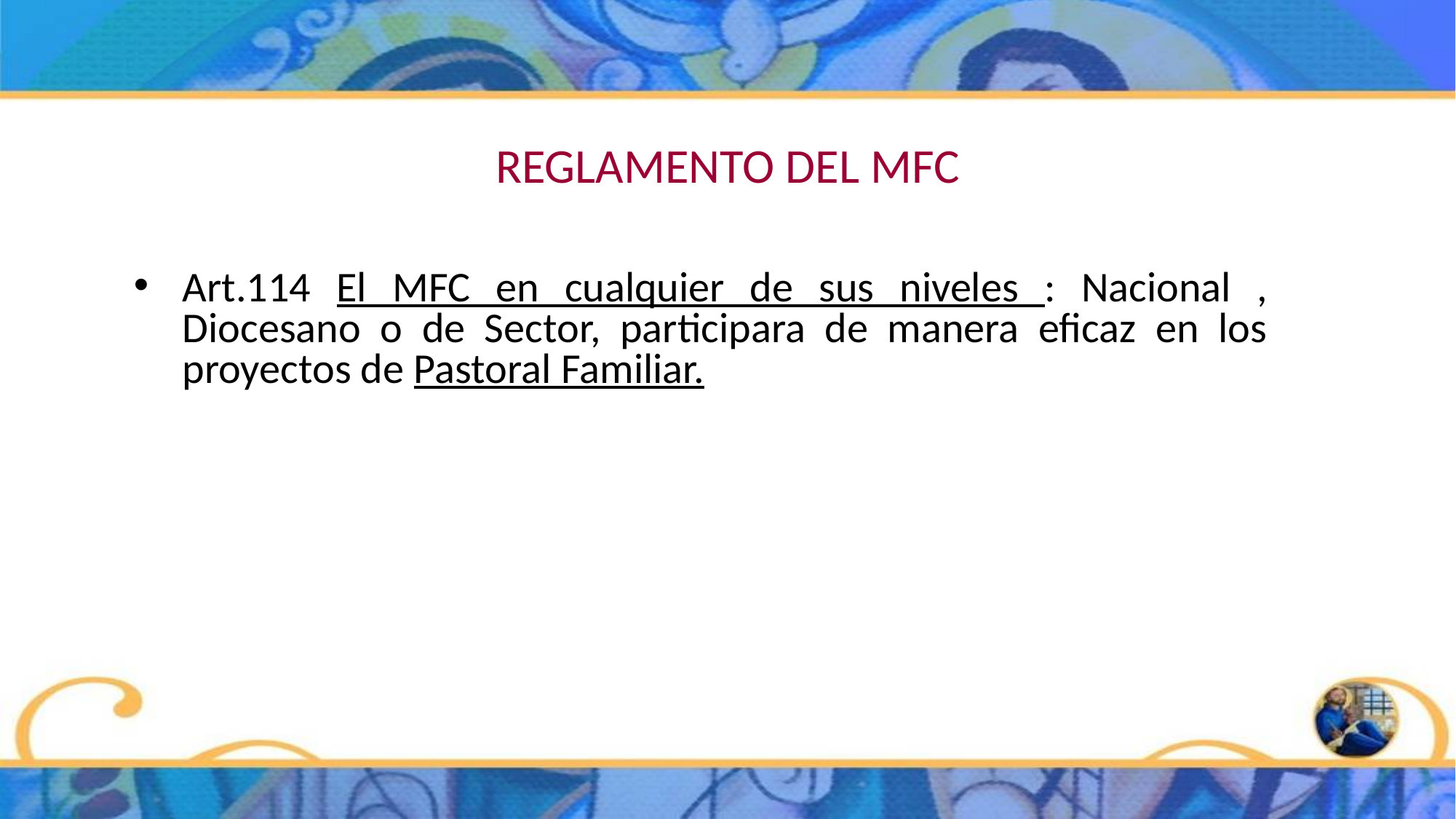

# REGLAMENTO DEL MFC
Art.114 El MFC en cualquier de sus niveles : Nacional , Diocesano o de Sector, participara de manera eficaz en los proyectos de Pastoral Familiar.